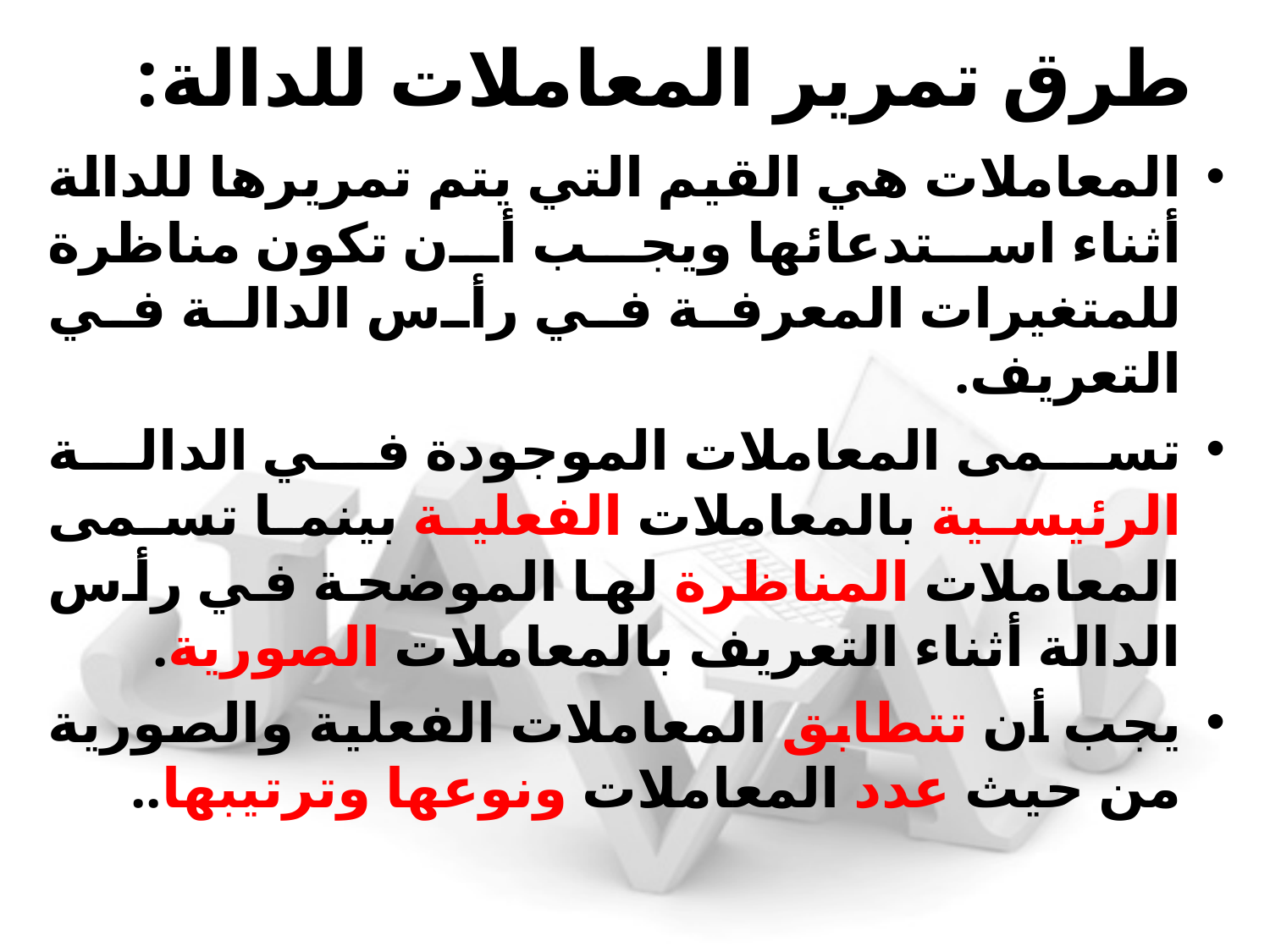

# طرق تمرير المعاملات للدالة:
المعاملات هي القيم التي يتم تمريرها للدالة أثناء استدعائها ويجب أن تكون مناظرة للمتغيرات المعرفة في رأس الدالة في التعريف.
تسمى المعاملات الموجودة في الدالة الرئيسية بالمعاملات الفعلية بينما تسمى المعاملات المناظرة لها الموضحة في رأس الدالة أثناء التعريف بالمعاملات الصورية.
يجب أن تتطابق المعاملات الفعلية والصورية من حيث عدد المعاملات ونوعها وترتيبها..